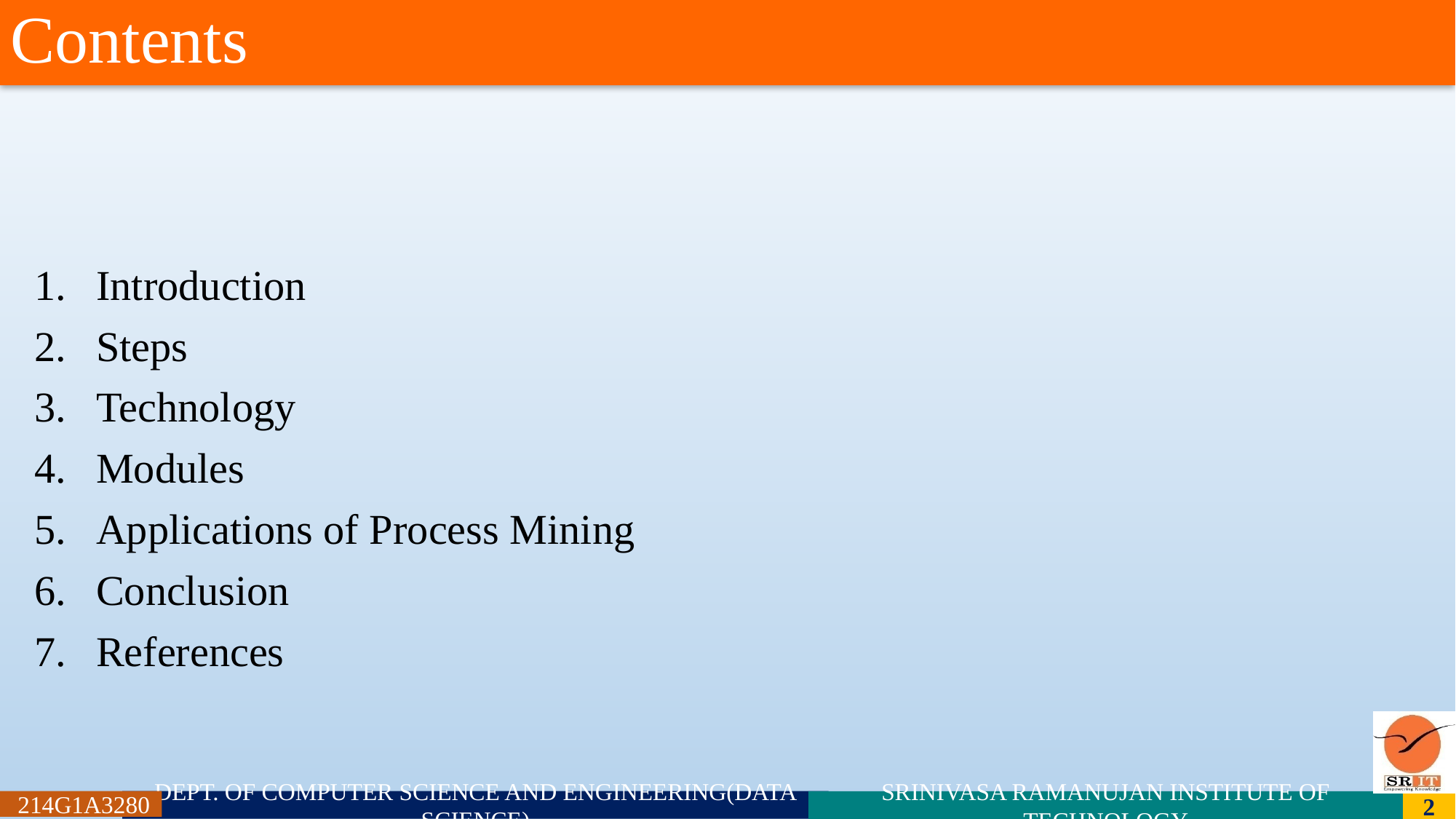

# Contents

Introduction
Steps
Technology
Modules
Applications of Process Mining
Conclusion
References